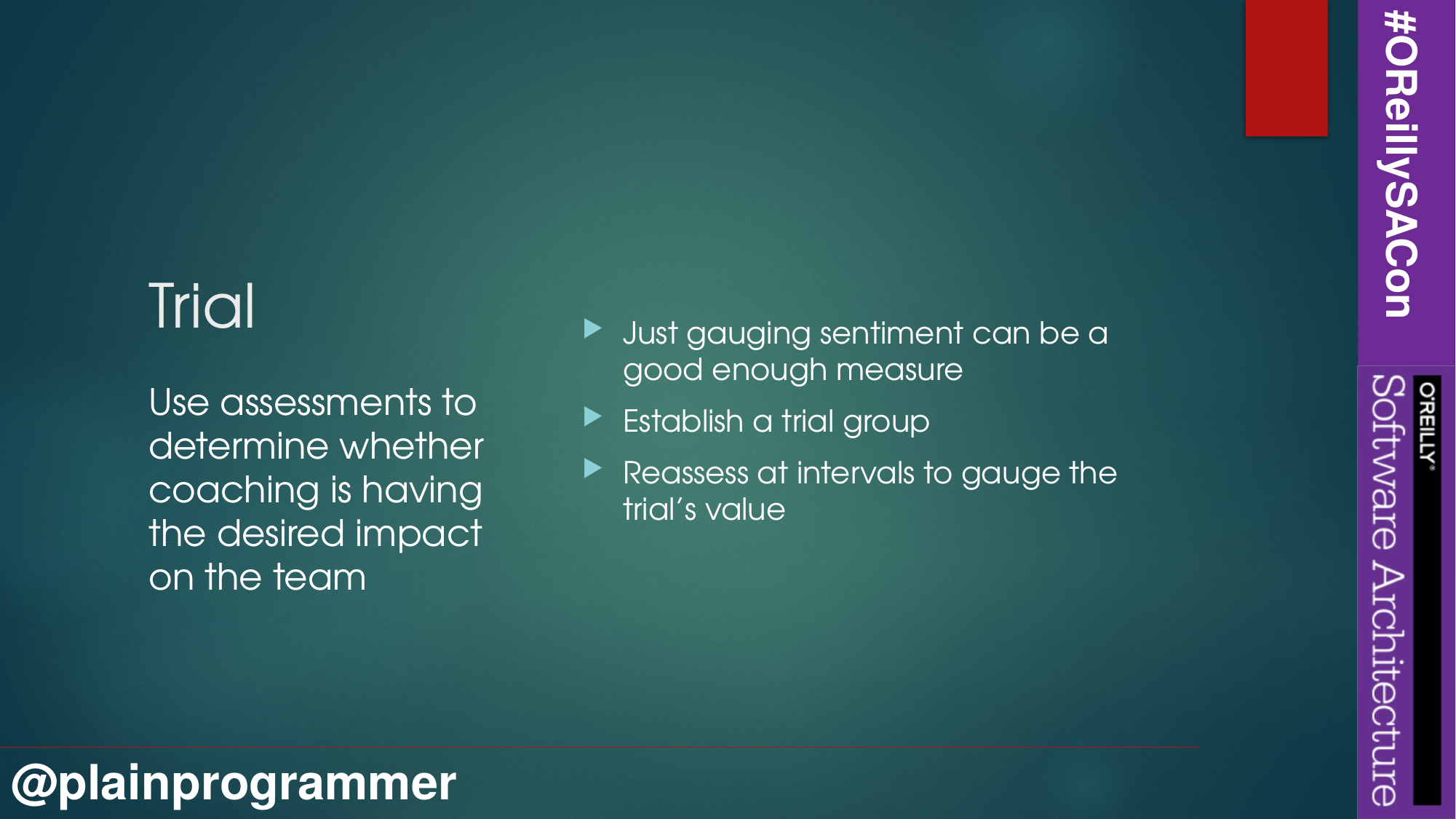

# Trial
Just gauging sentiment can be a good enough measure
Establish a trial group
Reassess at intervals to gauge the trial’s value

Use assessments to determine whether coaching is having the desired impact on the team